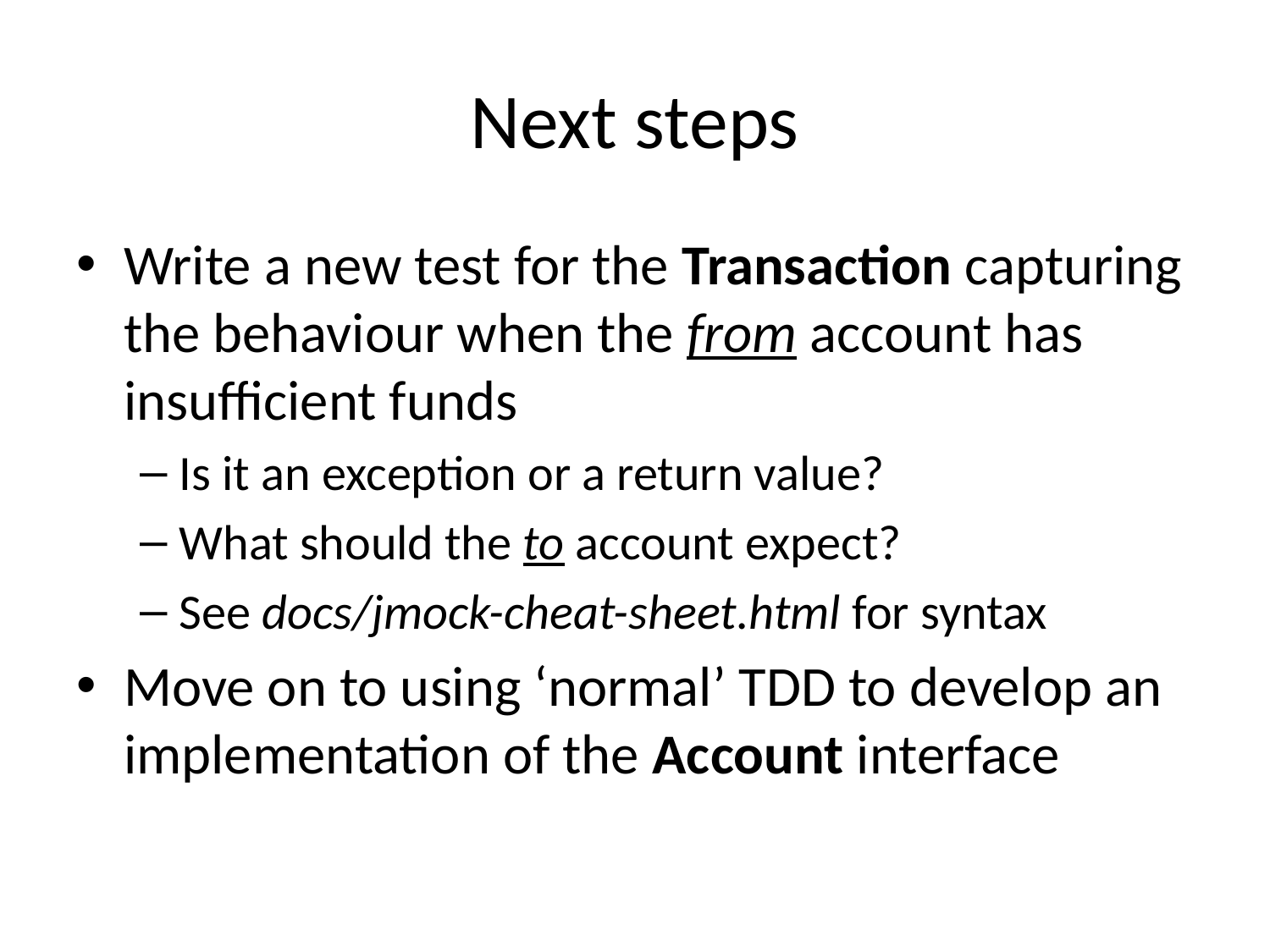

# Next steps
Write a new test for the Transaction capturing the behaviour when the from account has insufficient funds
Is it an exception or a return value?
What should the to account expect?
See docs/jmock-cheat-sheet.html for syntax
Move on to using ‘normal’ TDD to develop an implementation of the Account interface